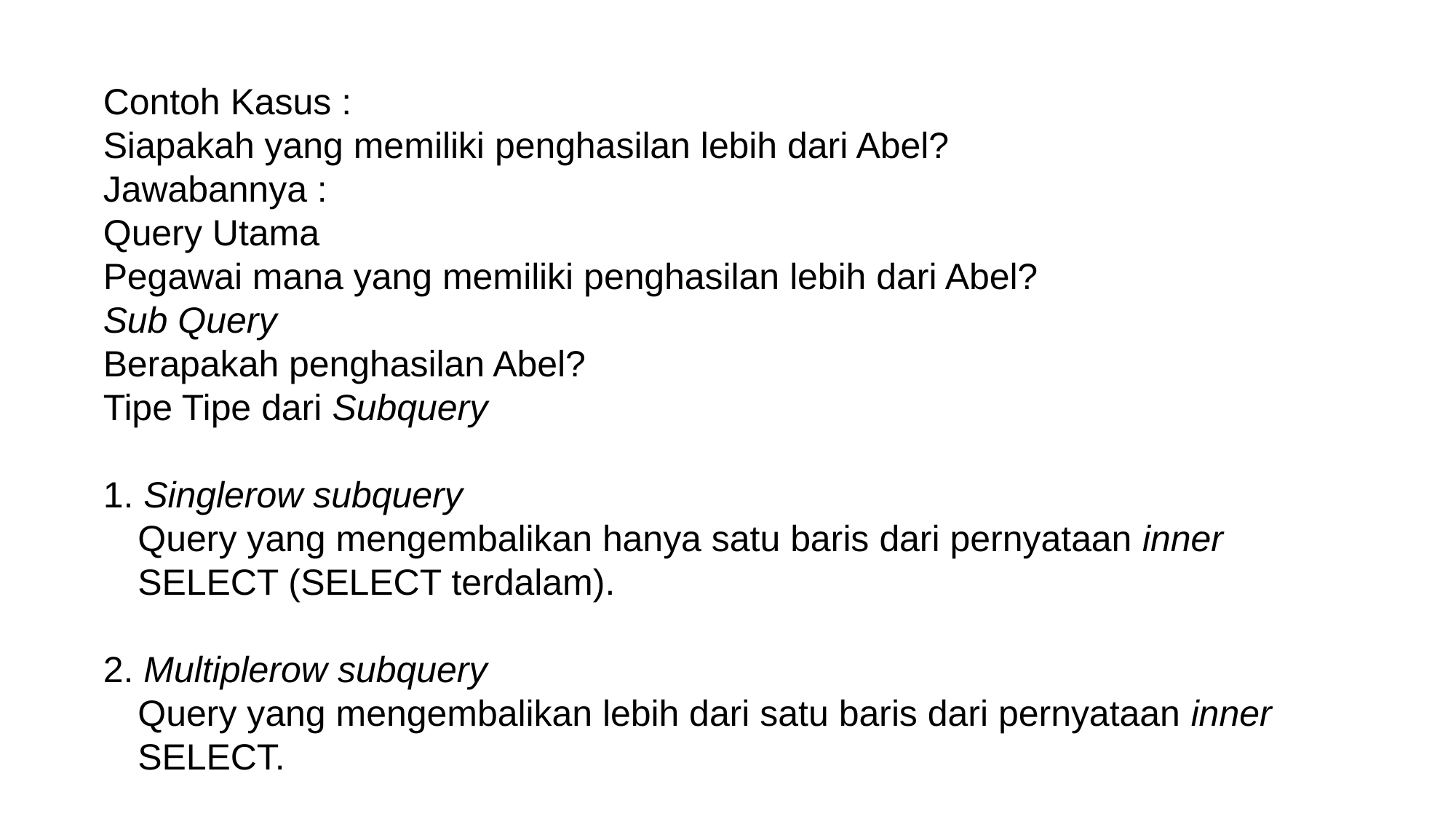

Contoh Kasus :
Siapakah yang memiliki penghasilan lebih dari Abel?
Jawabannya :
Query Utama
Pegawai mana yang memiliki penghasilan lebih dari Abel?
Sub Query
Berapakah penghasilan Abel?
Tipe Tipe dari Subquery

1. Singlerow subquery
Query yang mengembalikan hanya satu baris dari pernyataan inner SELECT (SELECT terdalam).

2. Multiplerow subquery
Query yang mengembalikan lebih dari satu baris dari pernyataan inner SELECT.